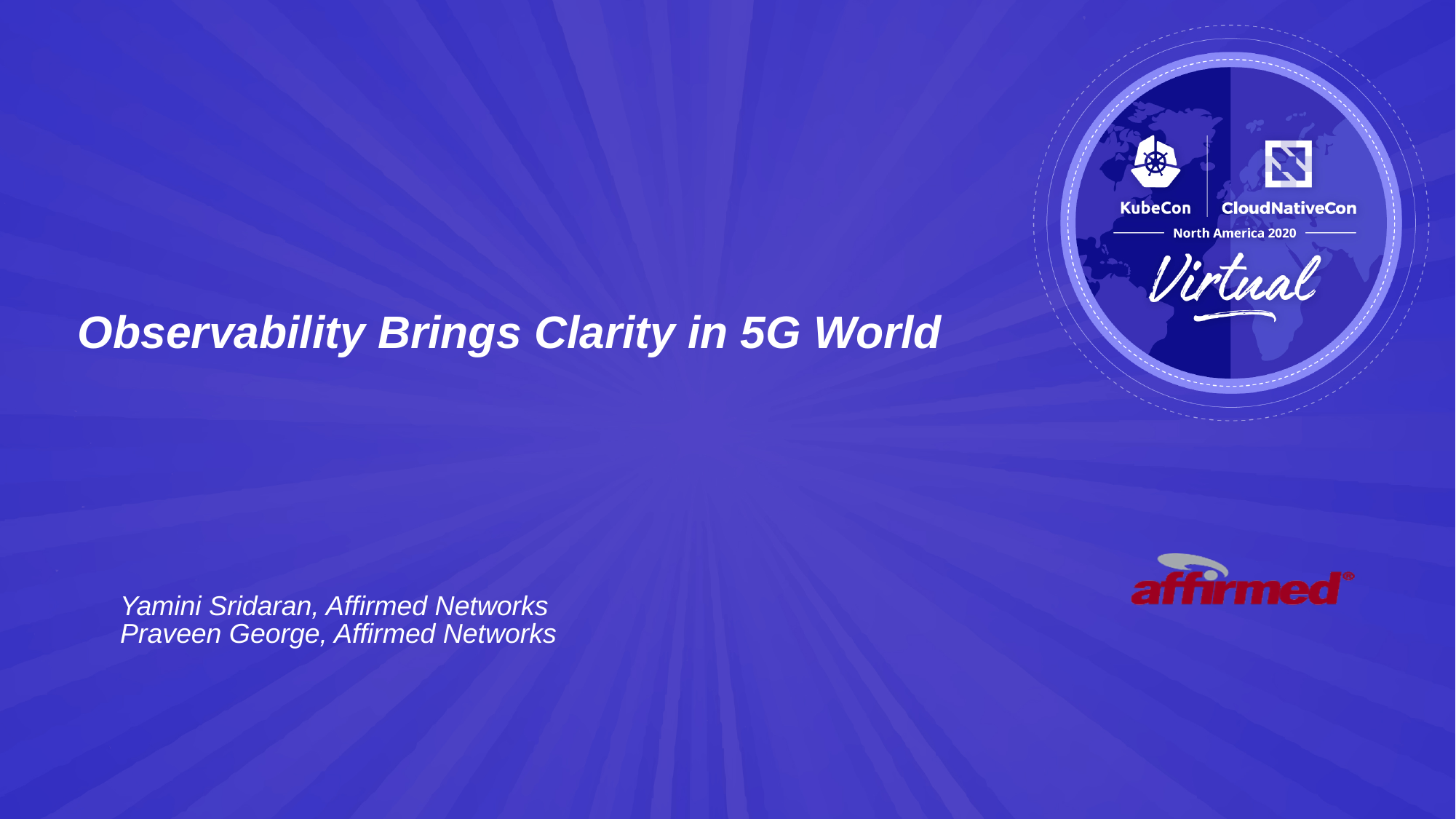

Observability Brings Clarity in 5G World
Yamini Sridaran, Affirmed Networks
Praveen George, Affirmed Networks